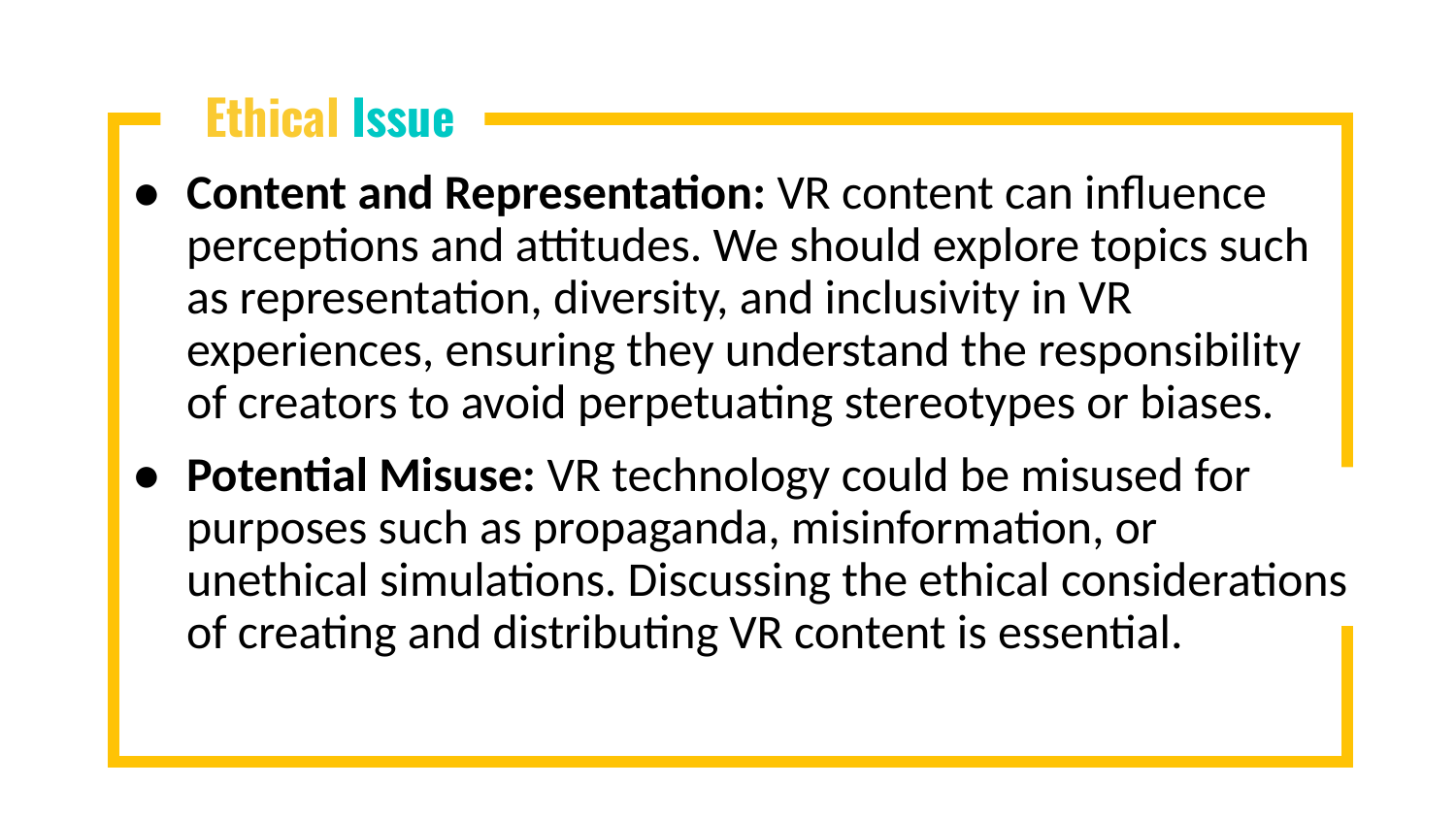

# Ethical Issue
Content and Representation: VR content can influence perceptions and attitudes. We should explore topics such as representation, diversity, and inclusivity in VR experiences, ensuring they understand the responsibility of creators to avoid perpetuating stereotypes or biases.
Potential Misuse: VR technology could be misused for purposes such as propaganda, misinformation, or unethical simulations. Discussing the ethical considerations of creating and distributing VR content is essential.